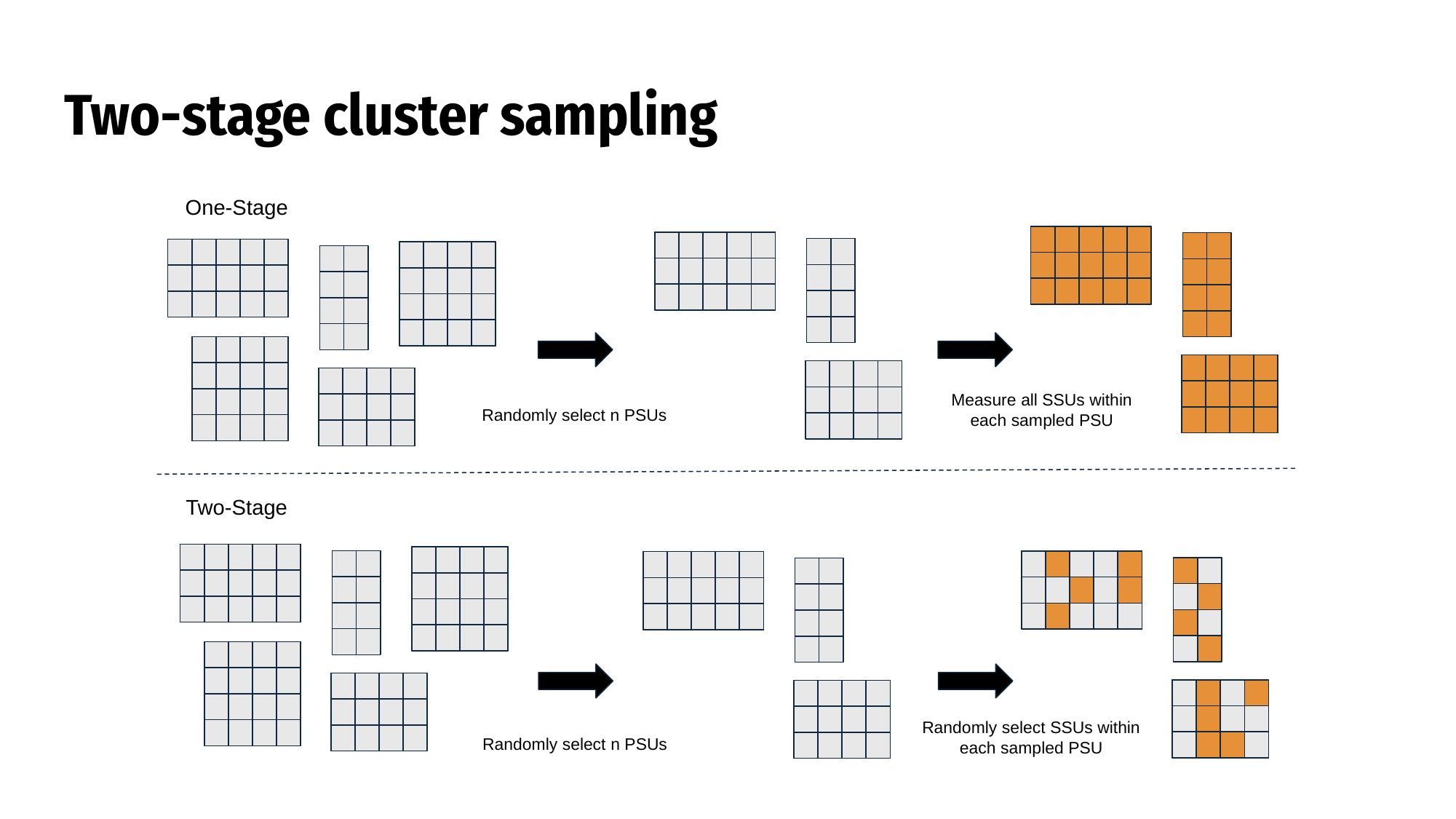

# Two-stage cluster sampling
One-Stage

Measure all SSUs within each sampled PSU

Randomly select n PSUs

Two-Stage

Randomly select SSUs within each sampled PSU

Randomly select n PSUs